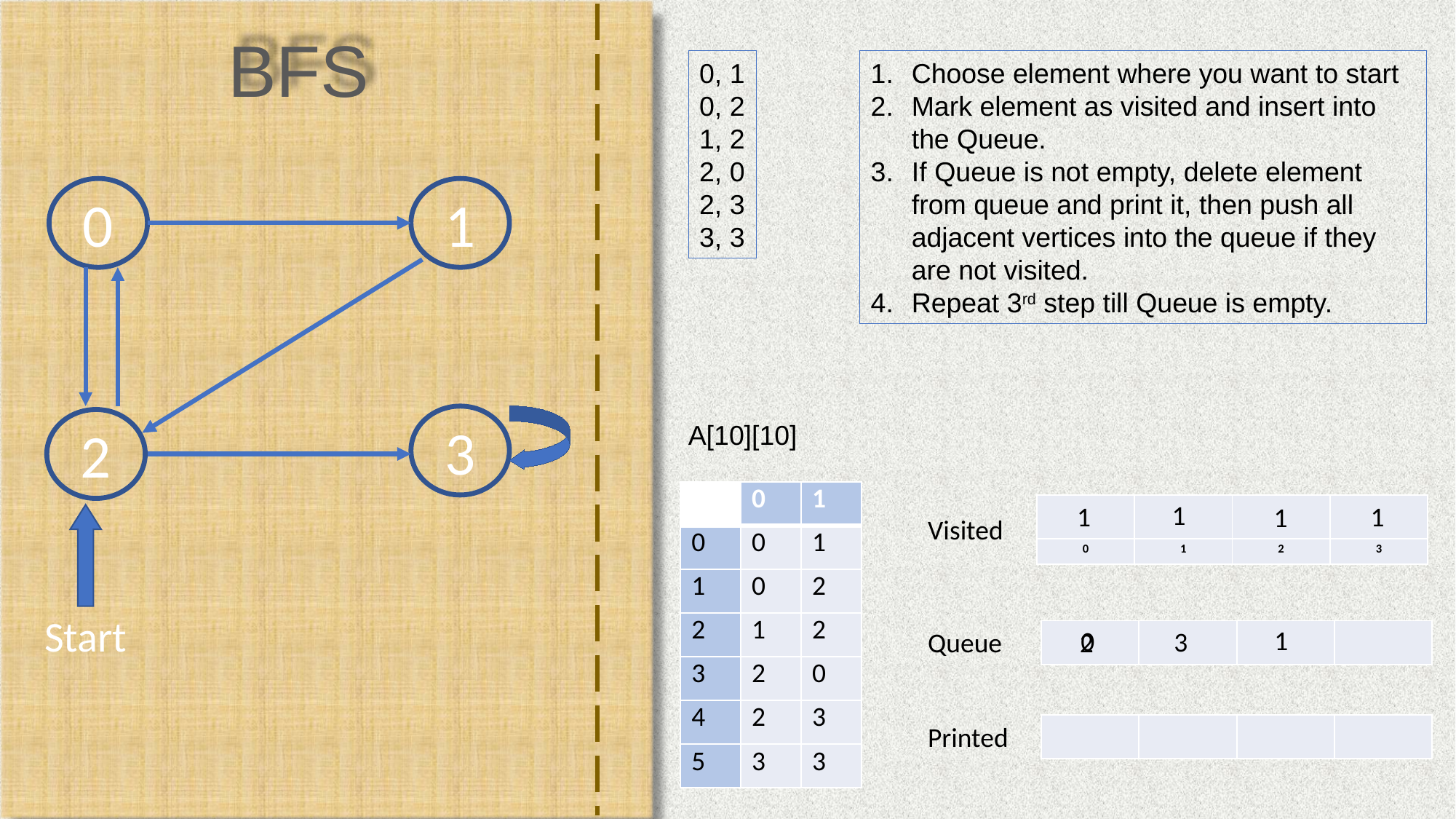

BFS
0, 1
0, 2
1, 2
2, 0
2, 3
3, 3
Choose element where you want to start
Mark element as visited and insert into the Queue.
If Queue is not empty, delete element from queue and print it, then push all adjacent vertices into the queue if they are not visited.
Repeat 3rd step till Queue is empty.
0
1

3
2

Start
A[10][10]
|  | 0 | 1 |
| --- | --- | --- |
| 0 | 0 | 1 |
| 1 | 0 | 2 |
| 2 | 1 | 2 |
| 3 | 2 | 0 |
| 4 | 2 | 3 |
| 5 | 3 | 3 |
1
1
1
|  |  |  |  |
| --- | --- | --- | --- |
| 0 | 1 | 2 | 3 |
1
Visited
1
0
3
2
Queue
|  |  |  |  |
| --- | --- | --- | --- |
Printed
|  |  |  |  |
| --- | --- | --- | --- |